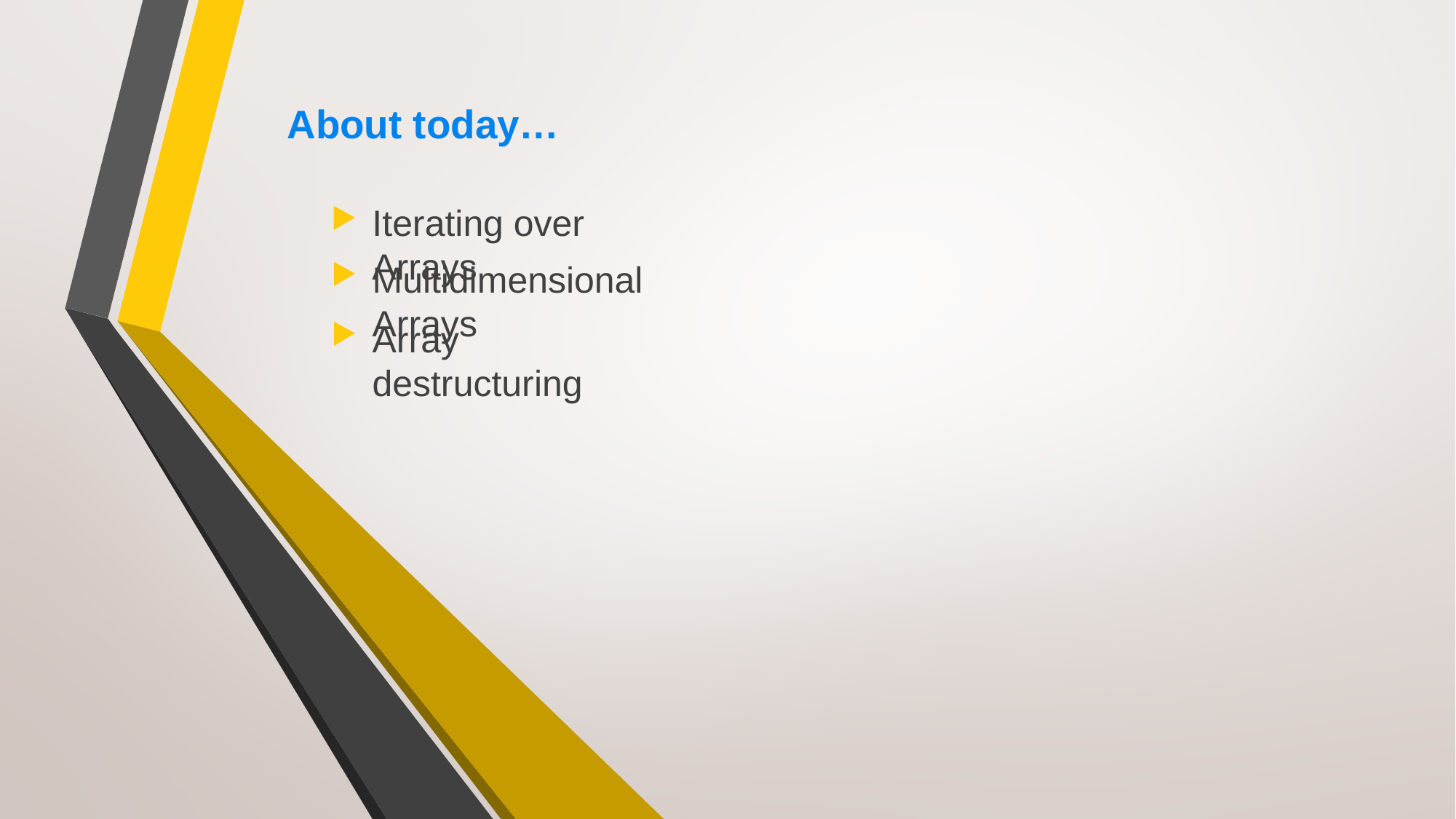

About today…
Iterating over Arrays
Multidimensional Arrays
Array destructuring